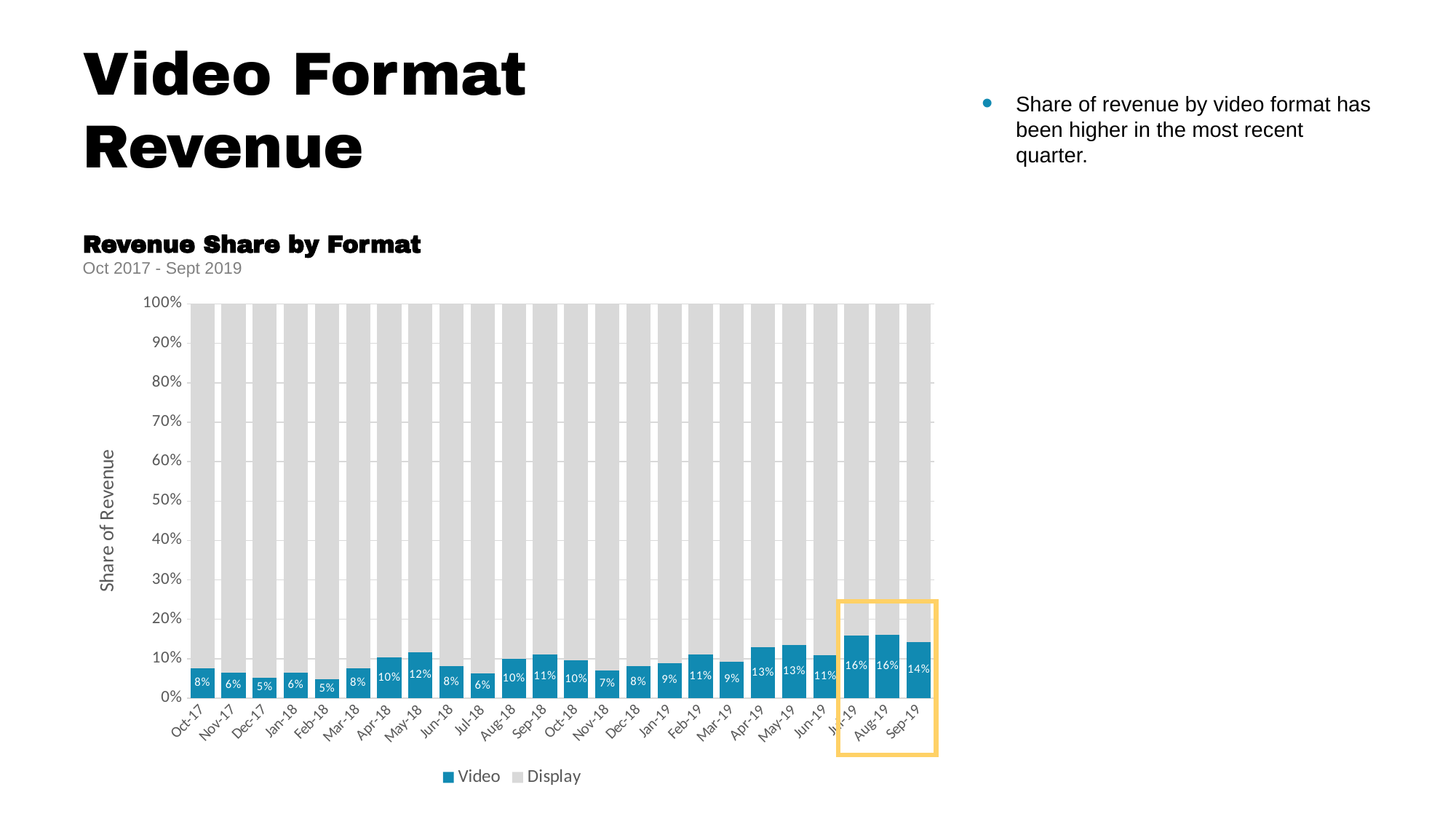

Video Format Revenue
Share of revenue by video format has been higher in the most recent quarter.
Revenue Share by Format
Oct 2017 - Sept 2019

### Chart

| Category | Video | Display |
|---|---|---|
| 43009 | 0.07553904 | 0.92446096 |
| 43040 | 0.0640194 | 0.9359806 |
| 43070 | 0.05252524 | 0.9474747600000001 |
| 43101 | 0.06441033 | 0.9355896699999999 |
| 43132 | 0.04829791 | 0.95170209 |
| 43160 | 0.07582726000000001 | 0.92417274 |
| 43191 | 0.10296425 | 0.89703575 |
| 43221 | 0.11644791 | 0.88355209 |
| 43252 | 0.08046066 | 0.91953934 |
| 43282 | 0.06256397 | 0.93743603 |
| 43313 | 0.09922591 | 0.9007740900000001 |
| 43344 | 0.11068789000000001 | 0.8893121100000001 |
| 43374 | 0.09592698000000001 | 0.90407302 |
| 43405 | 0.07035287 | 0.92964713 |
| 43435 | 0.08118755 | 0.9188124500000001 |
| 43466 | 0.08940481 | 0.91059519 |
| 43497 | 0.11052929 | 0.8894707099999999 |
| 43525 | 0.09310321 | 0.90689679 |
| 43556 | 0.12881622 | 0.8711837800000001 |
| 43586 | 0.13494086 | 0.8650591400000001 |
| 43617 | 0.10929605 | 0.89070395 |
| 43647 | 0.15961736 | 0.84038264 |
| 43678 | 0.16107225 | 0.83892775 |
| 43709 | 0.1426314 | 0.8573685999999999 |